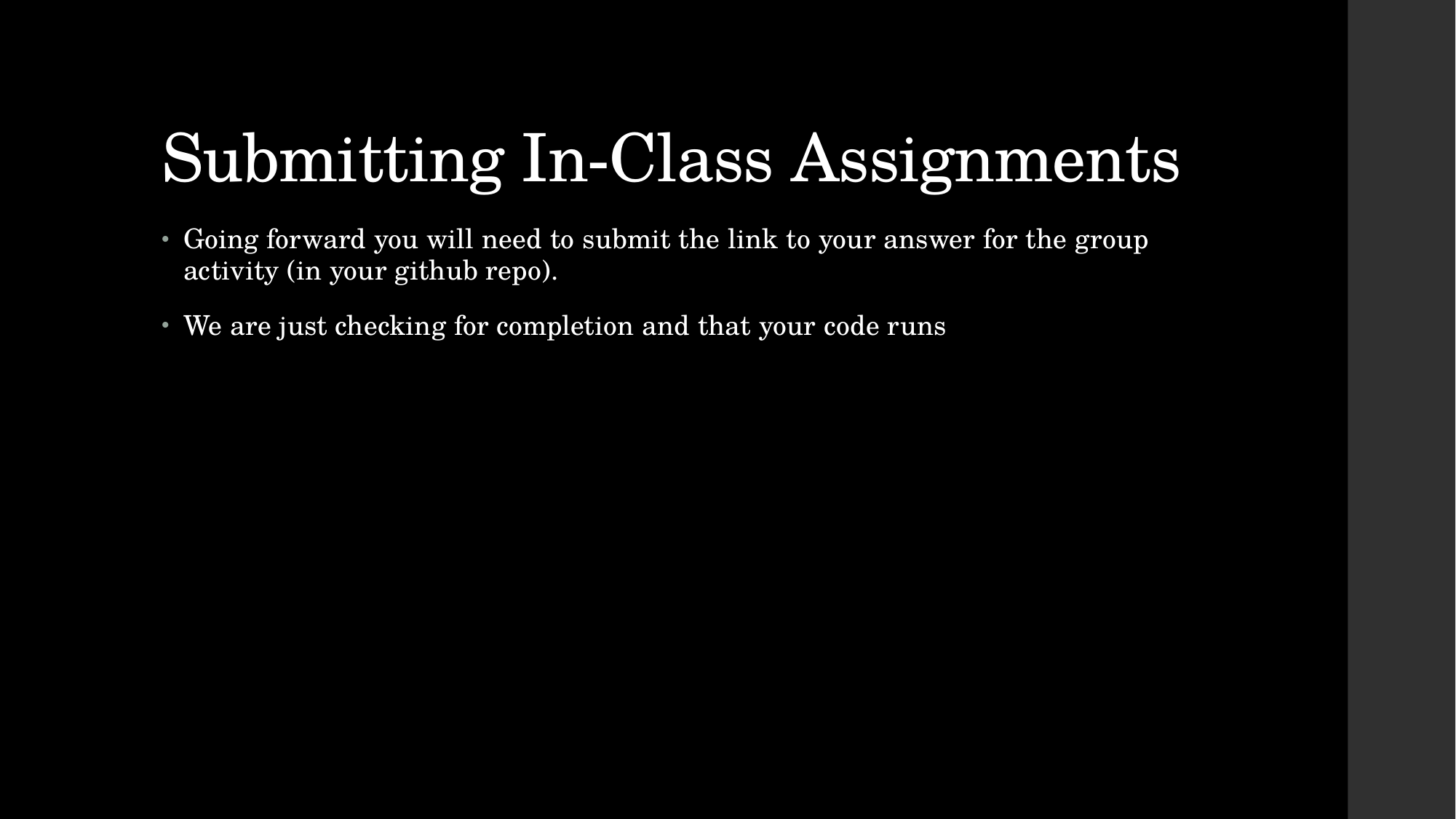

# Submitting In-Class Assignments
Going forward you will need to submit the link to your answer for the group activity (in your github repo).
We are just checking for completion and that your code runs